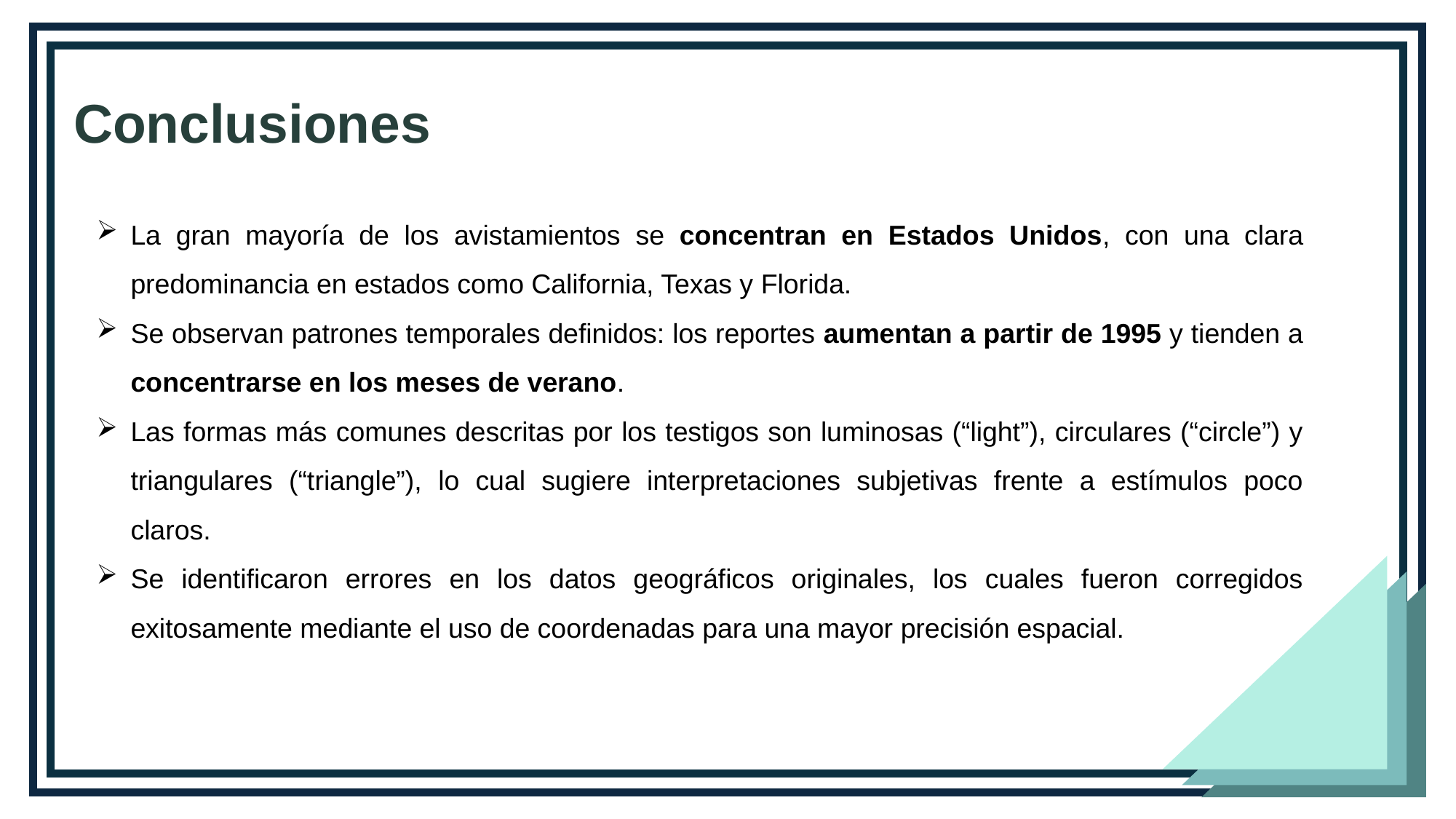

Conclusiones
La gran mayoría de los avistamientos se concentran en Estados Unidos, con una clara predominancia en estados como California, Texas y Florida.
Se observan patrones temporales definidos: los reportes aumentan a partir de 1995 y tienden a concentrarse en los meses de verano.
Las formas más comunes descritas por los testigos son luminosas (“light”), circulares (“circle”) y triangulares (“triangle”), lo cual sugiere interpretaciones subjetivas frente a estímulos poco claros.
Se identificaron errores en los datos geográficos originales, los cuales fueron corregidos exitosamente mediante el uso de coordenadas para una mayor precisión espacial.
01
02
03
04